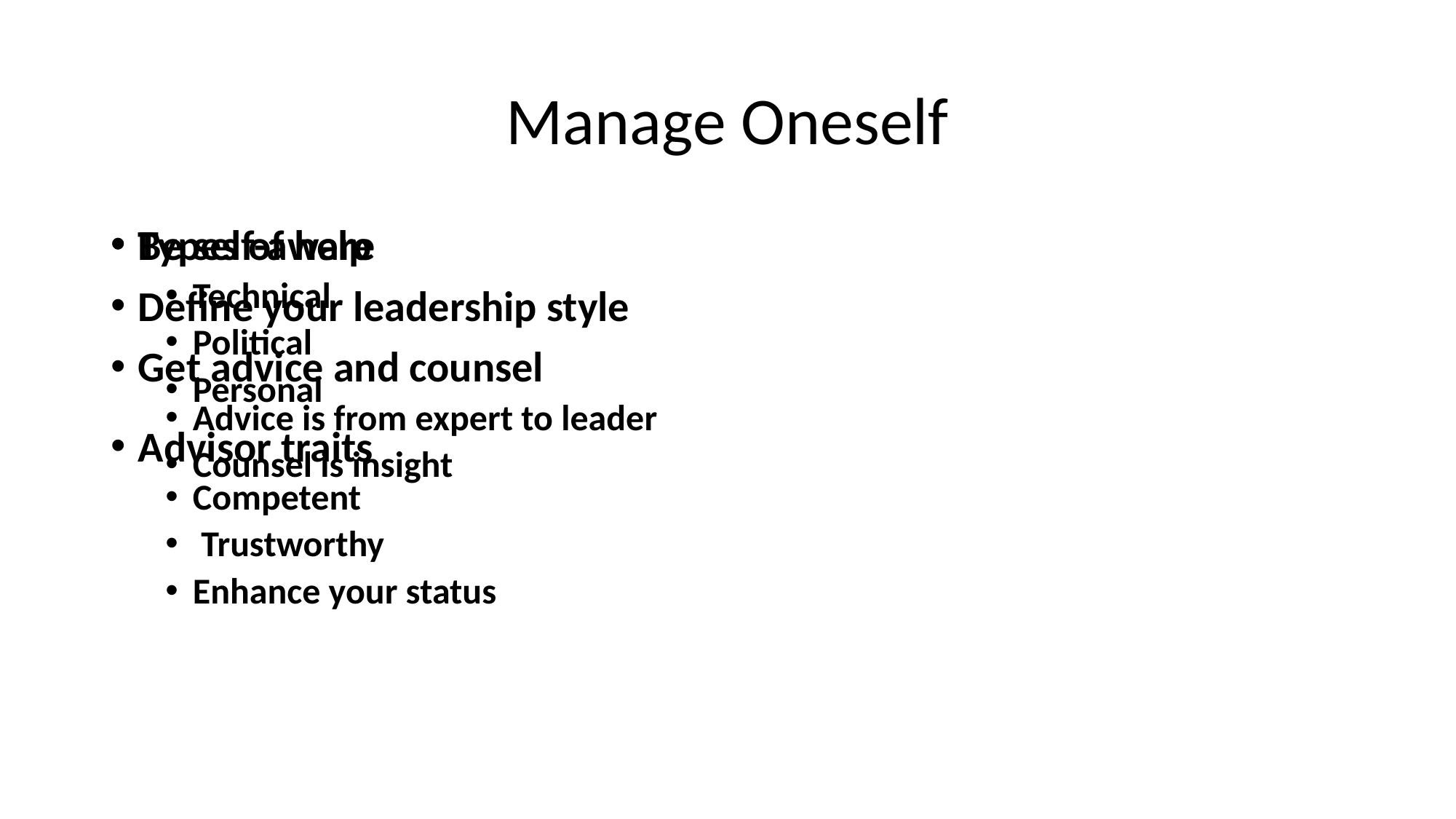

# Manage Oneself
Be self-aware
Define your leadership style
Get advice and counsel
Advice is from expert to leader
Counsel is insight
Types of help
Technical
Political
Personal
Advisor traits
Competent
 Trustworthy
Enhance your status